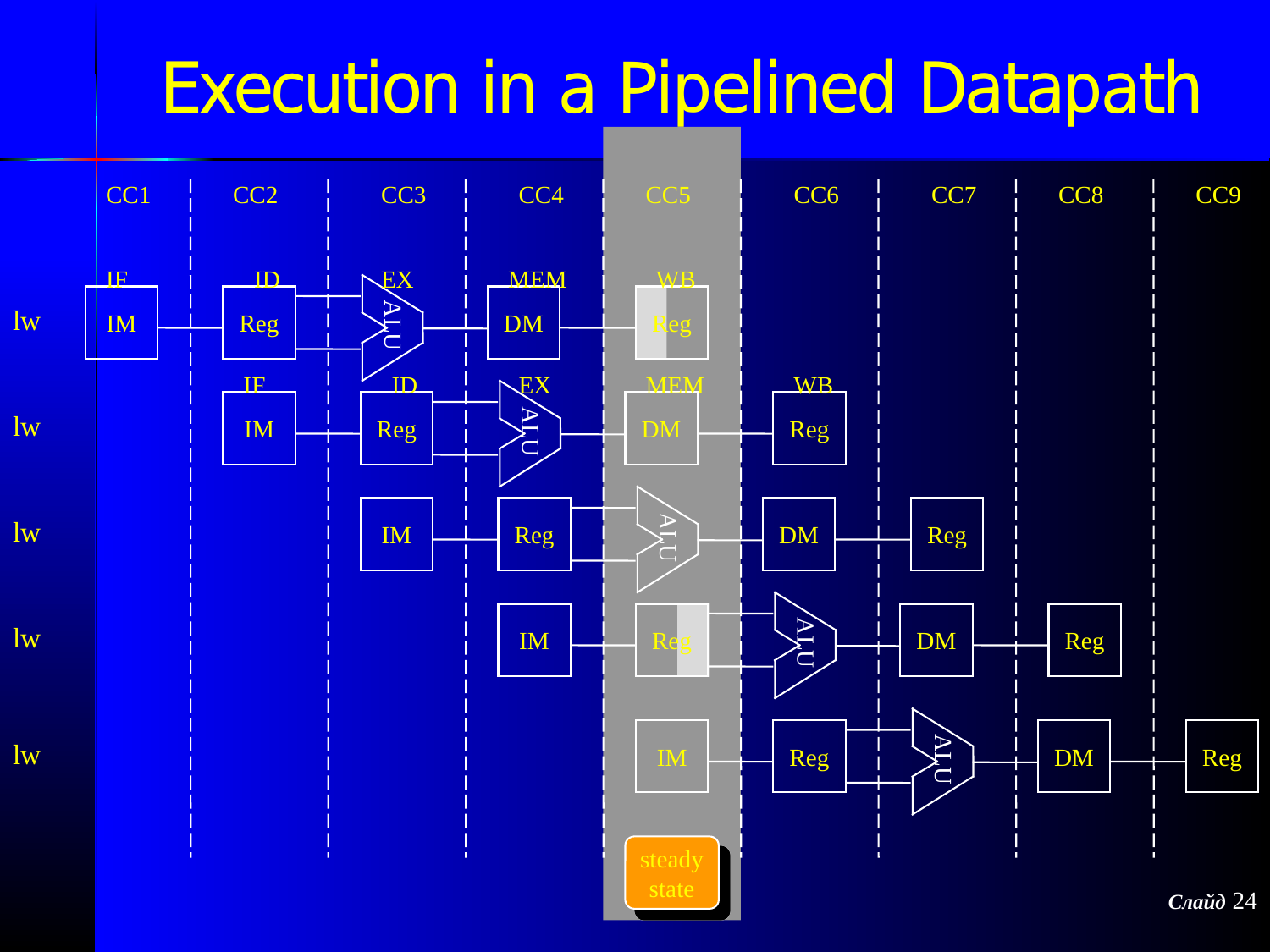

Execution in a Pipelined Datapath

CC1
CC2
CC3
CC4
CC5
CC6
CC7
CC8
CC9

IF
ID
EX
MEM
WB

   ALU
IM
Reg
DM
Reg

lw
IF
ID
EX
MEM
WB

   ALU
IM
Reg
DM
Reg

lw

   ALU
IM
Reg
DM
Reg

lw

   ALU
IM
Reg
DM
Reg

lw

   ALU
IM
Reg
DM
Reg

lw
steady
state
Слайд 24